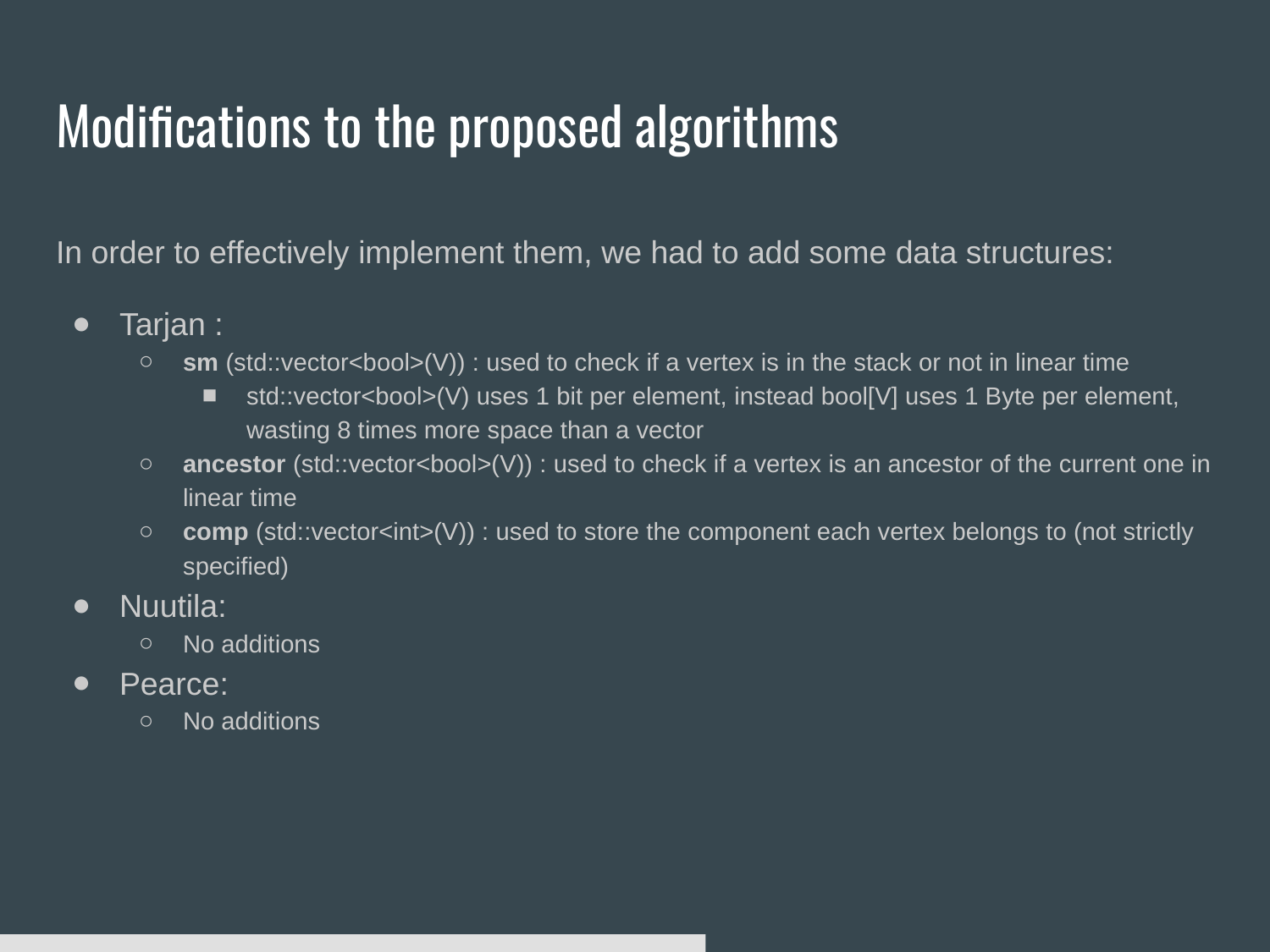

# Modifications to the proposed algorithms
In order to effectively implement them, we had to add some data structures:
Tarjan :
sm (std::vector<bool>(V)) : used to check if a vertex is in the stack or not in linear time
std::vector<bool>(V) uses 1 bit per element, instead bool[V] uses 1 Byte per element, wasting 8 times more space than a vector
ancestor (std::vector<bool>(V)) : used to check if a vertex is an ancestor of the current one in linear time
comp (std::vector<int>(V)) : used to store the component each vertex belongs to (not strictly specified)
Nuutila:
No additions
Pearce:
No additions